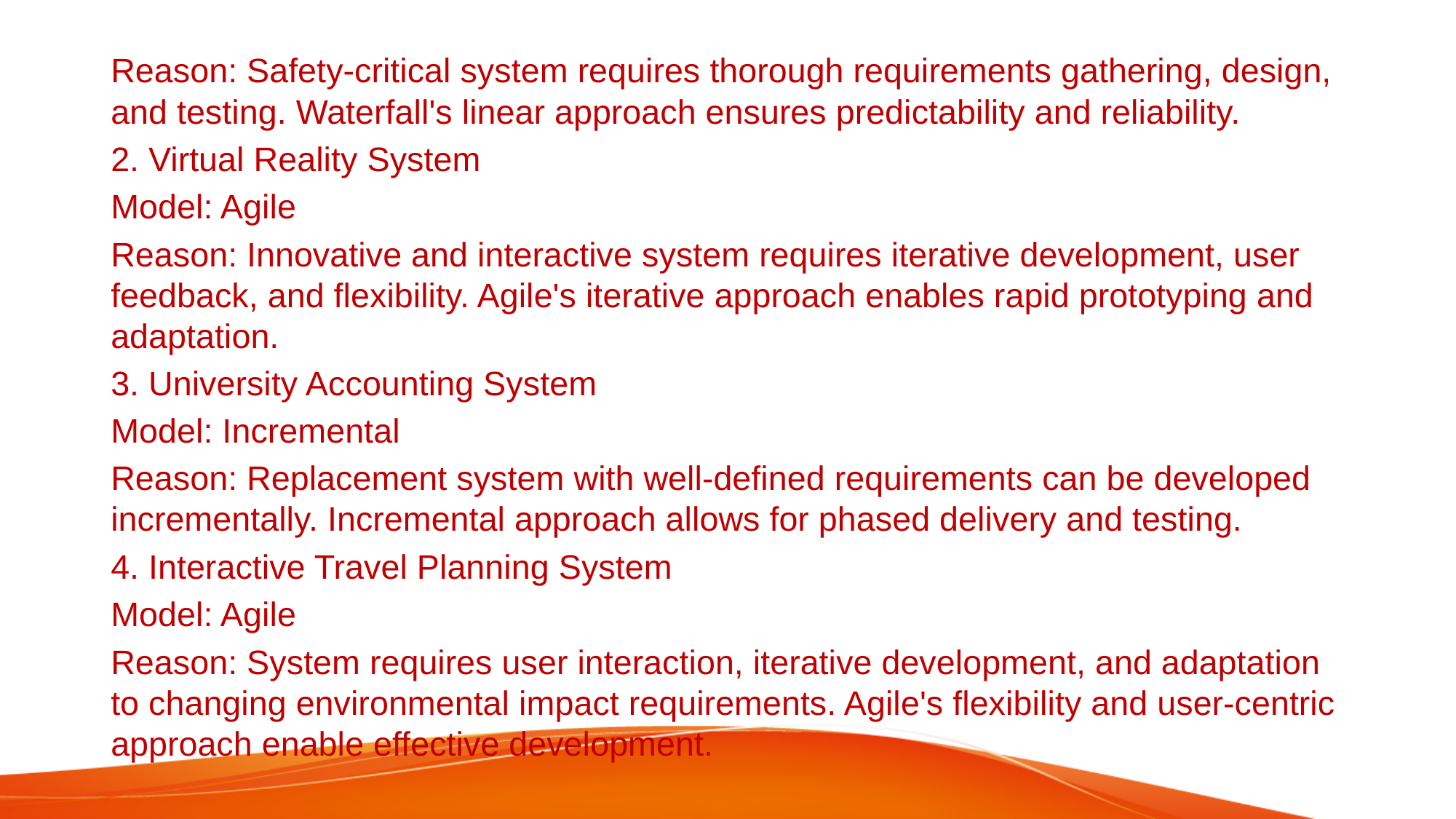

#
Reason: Safety-critical system requires thorough requirements gathering, design, and testing. Waterfall's linear approach ensures predictability and reliability.
2. Virtual Reality System
Model: Agile
Reason: Innovative and interactive system requires iterative development, user feedback, and flexibility. Agile's iterative approach enables rapid prototyping and adaptation.
3. University Accounting System
Model: Incremental
Reason: Replacement system with well-defined requirements can be developed incrementally. Incremental approach allows for phased delivery and testing.
4. Interactive Travel Planning System
Model: Agile
Reason: System requires user interaction, iterative development, and adaptation to changing environmental impact requirements. Agile's flexibility and user-centric approach enable effective development.